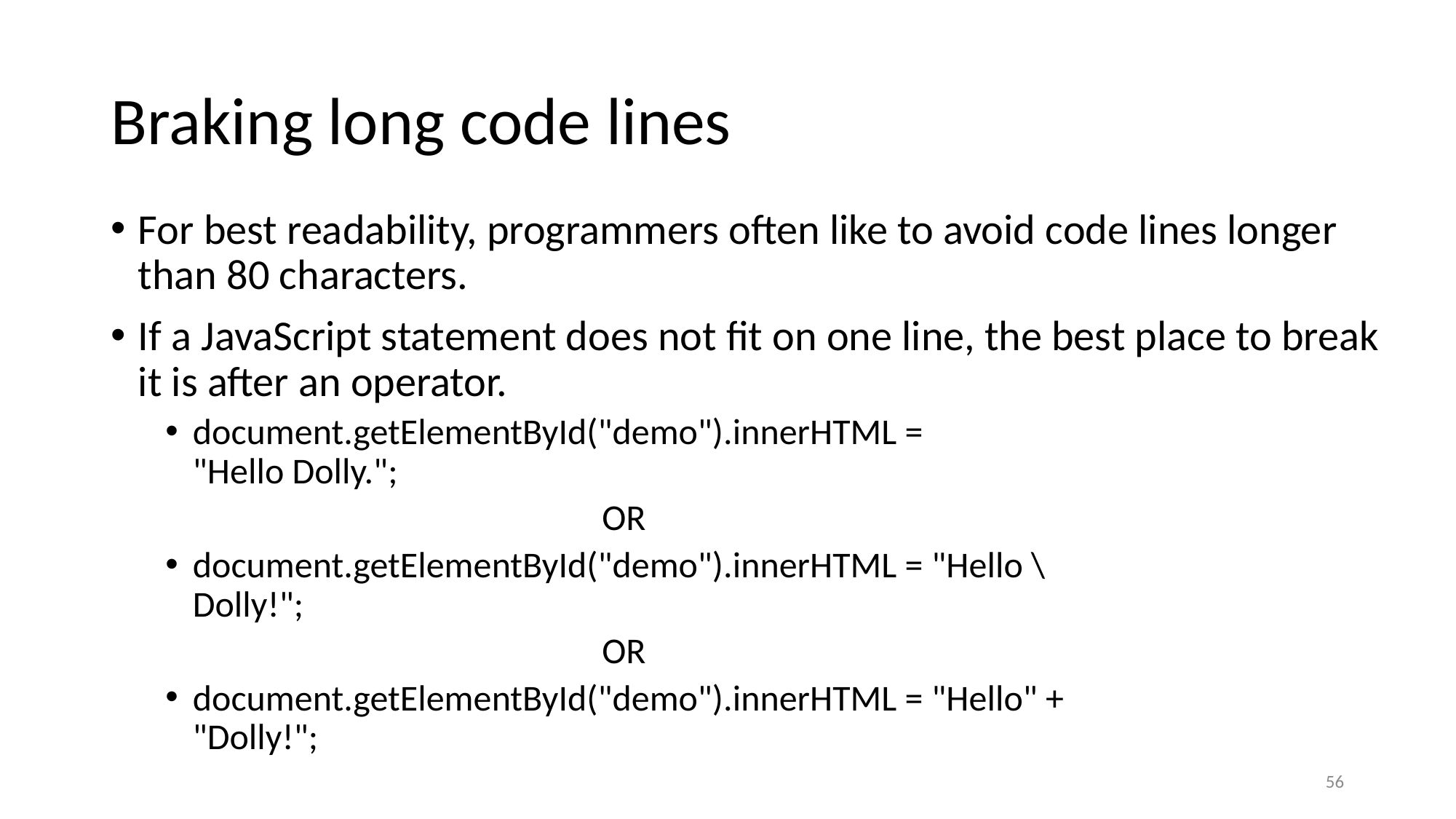

# Braking long code lines
For best readability, programmers often like to avoid code lines longer than 80 characters.
If a JavaScript statement does not fit on one line, the best place to break it is after an operator.
document.getElementById("demo").innerHTML =
"Hello Dolly.";
				OR
document.getElementById("demo").innerHTML = "Hello \
Dolly!";
				OR
document.getElementById("demo").innerHTML = "Hello" + 
"Dolly!";

56